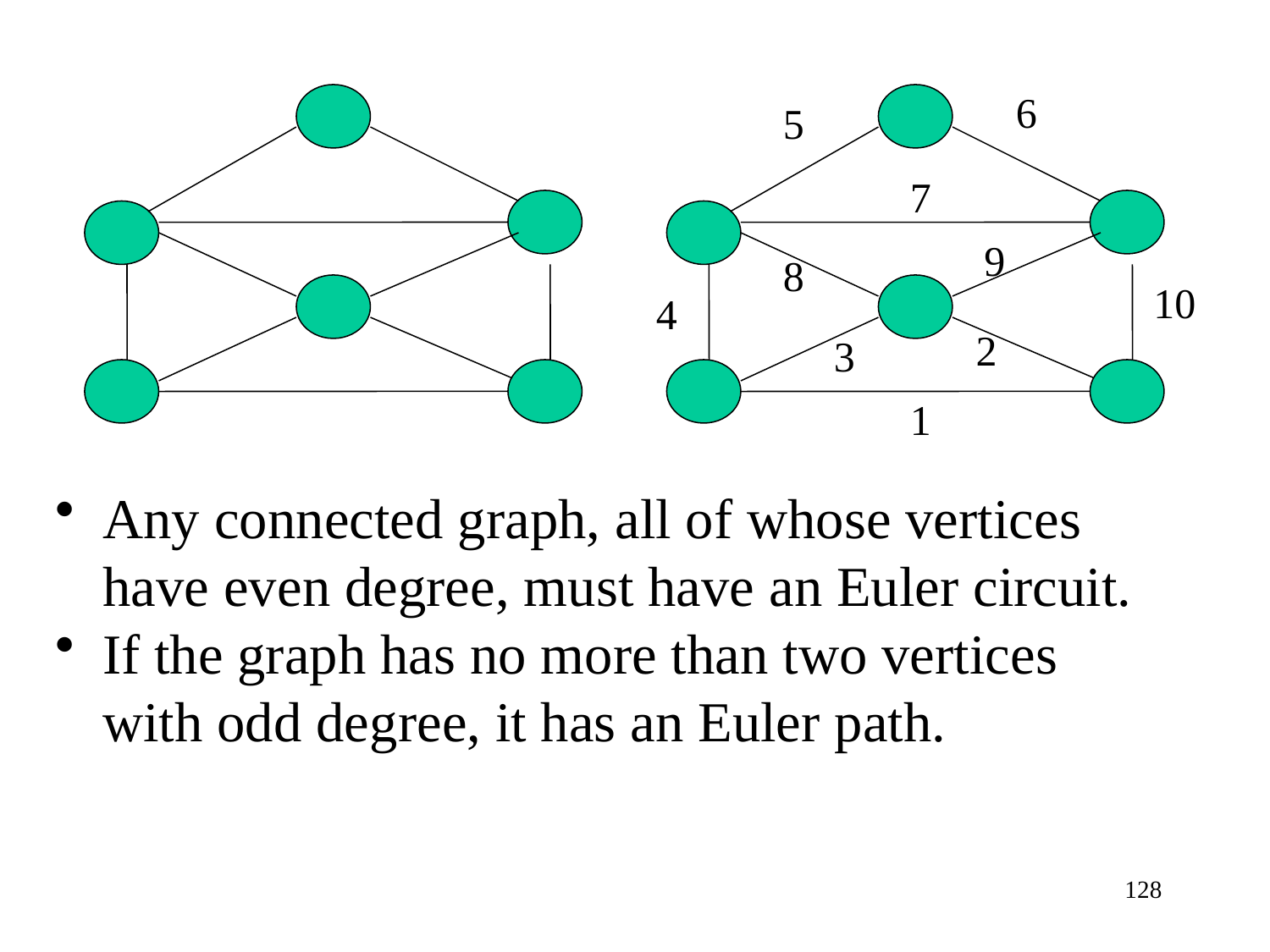

6

5

7

9

8

10

4

2
3

1

Any connected graph, all of whose vertices have even degree, must have an Euler circuit.
If the graph has no more than two vertices with odd degree, it has an Euler path.
128